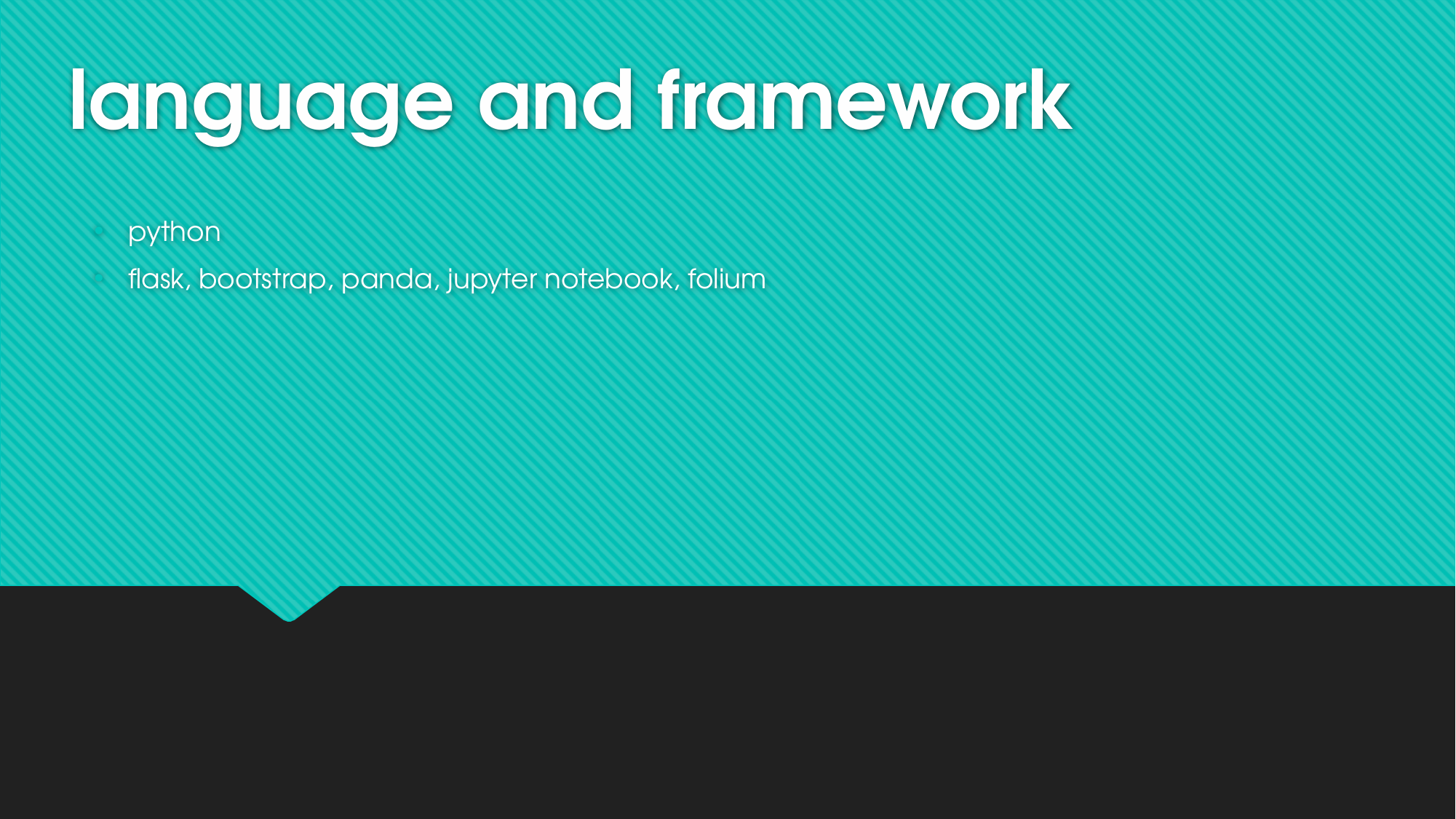

# language and framework
python
flask, bootstrap, panda, jupyter notebook, folium